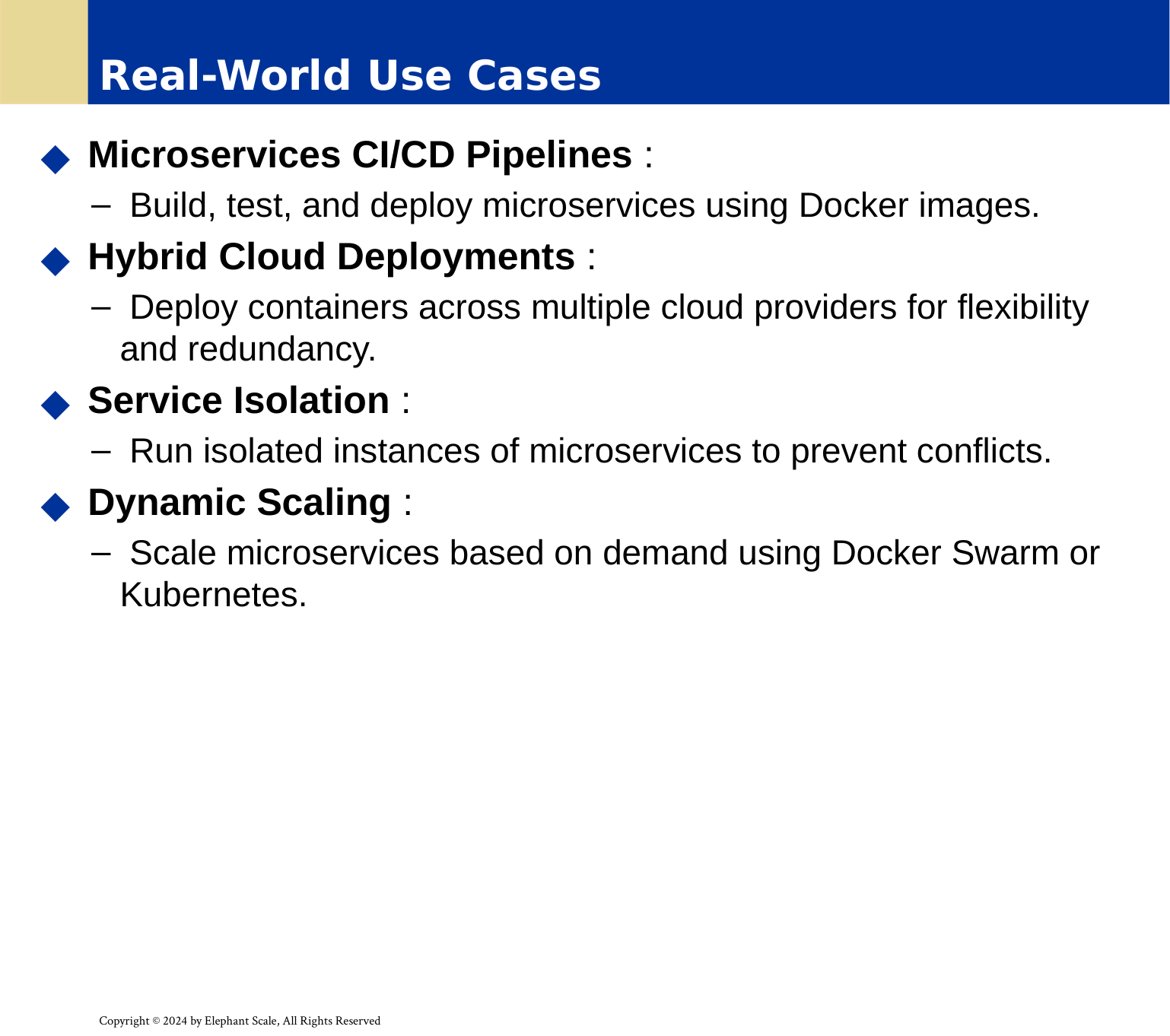

# Real-World Use Cases
 Microservices CI/CD Pipelines :
 Build, test, and deploy microservices using Docker images.
 Hybrid Cloud Deployments :
 Deploy containers across multiple cloud providers for flexibility and redundancy.
 Service Isolation :
 Run isolated instances of microservices to prevent conflicts.
 Dynamic Scaling :
 Scale microservices based on demand using Docker Swarm or Kubernetes.
Copyright © 2024 by Elephant Scale, All Rights Reserved